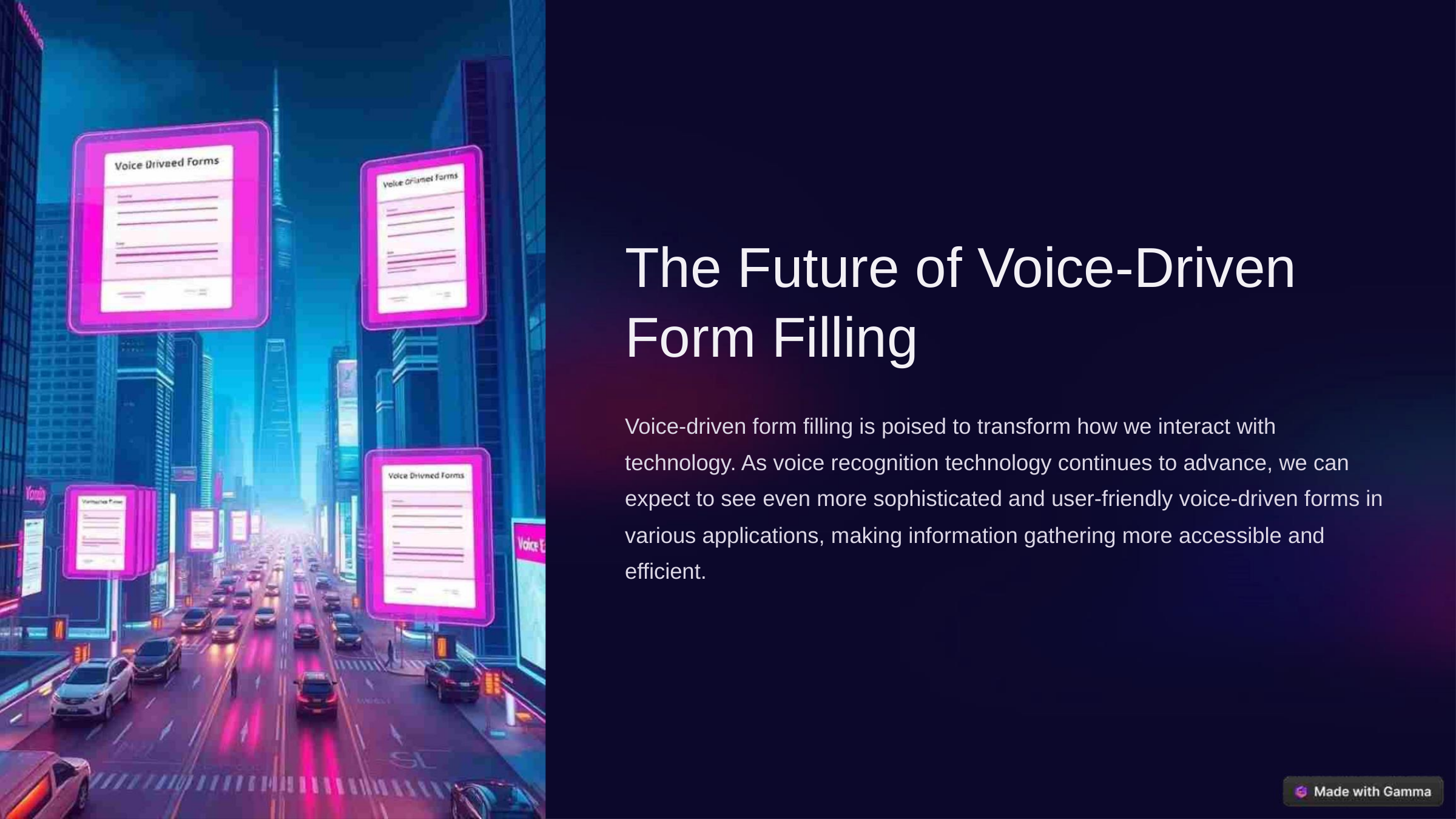

The Future of Voice-Driven
Form Filling
Voice-driven form filling is poised to transform how we interact with
technology. As voice recognition technology continues to advance, we can
expect to see even more sophisticated and user-friendly voice-driven forms in
various applications, making information gathering more accessible and
efficient.